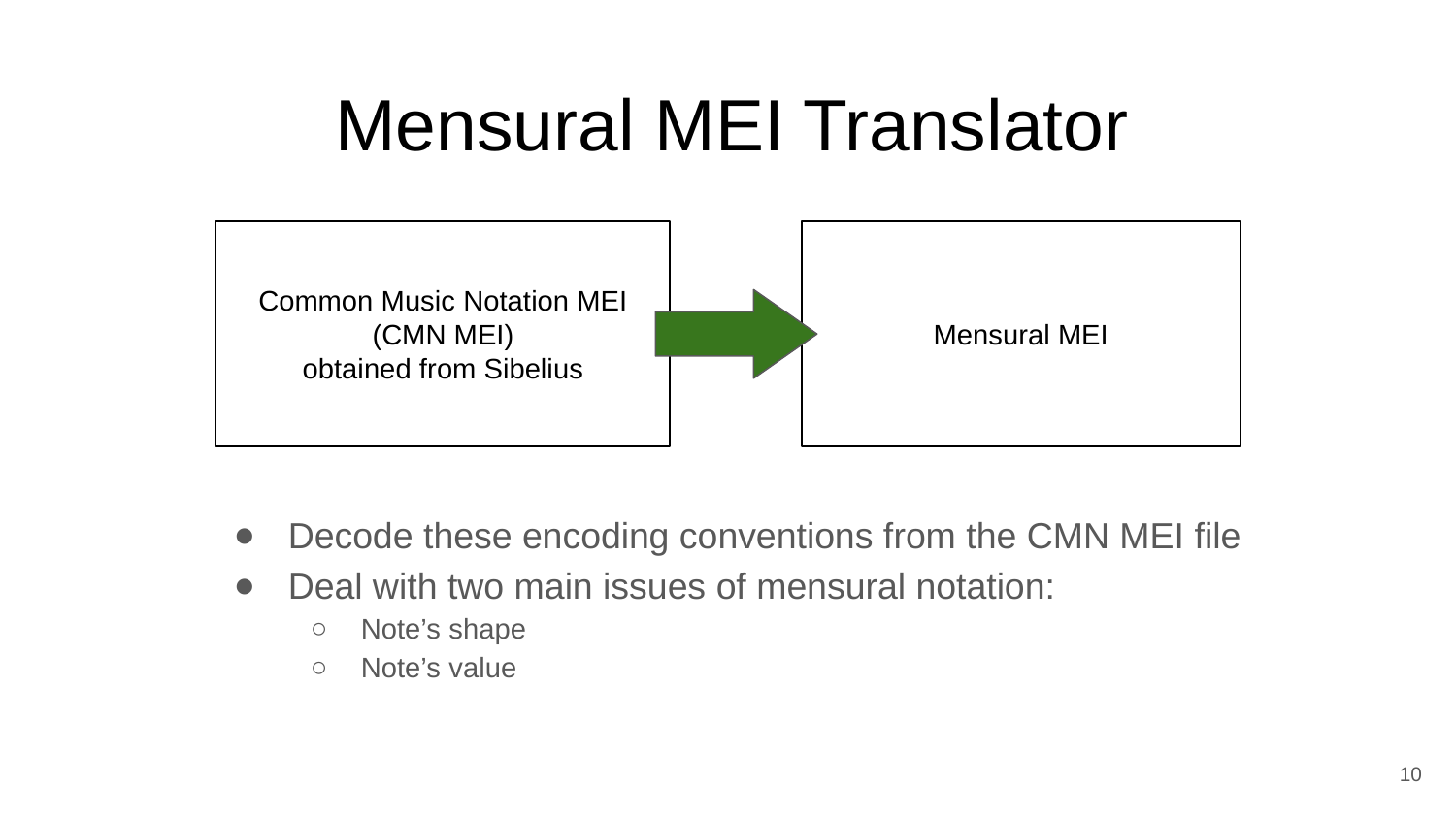

# Mensural MEI Translator
Common Music Notation MEI
(CMN MEI)
obtained from Sibelius
Mensural MEI

Decode these encoding conventions from the CMN MEI file
Deal with two main issues of mensural notation:
Note’s shape
Note’s value
10